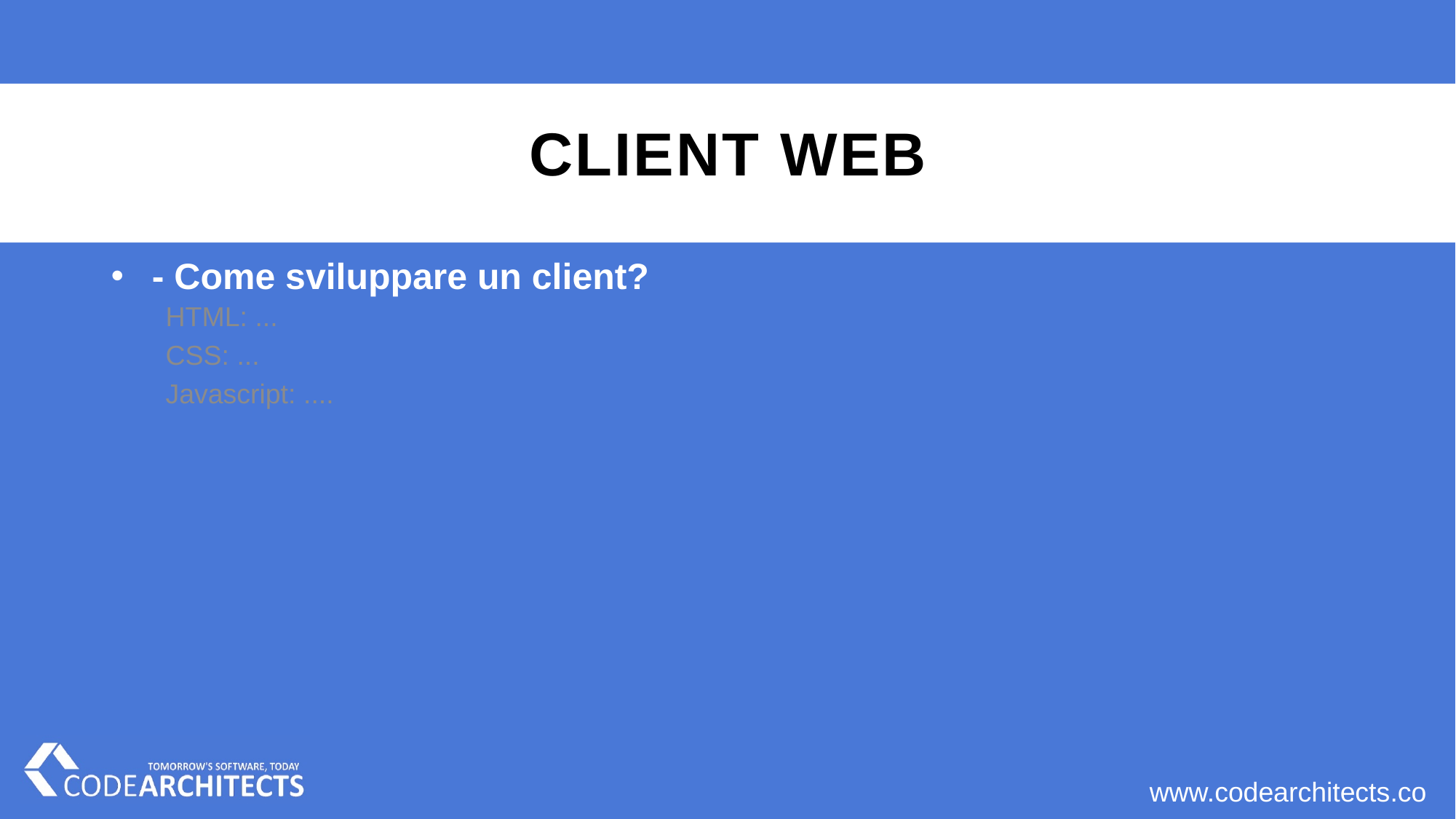

# Client Web
- Come sviluppare un client?
HTML: ...
CSS: ...
Javascript: ....